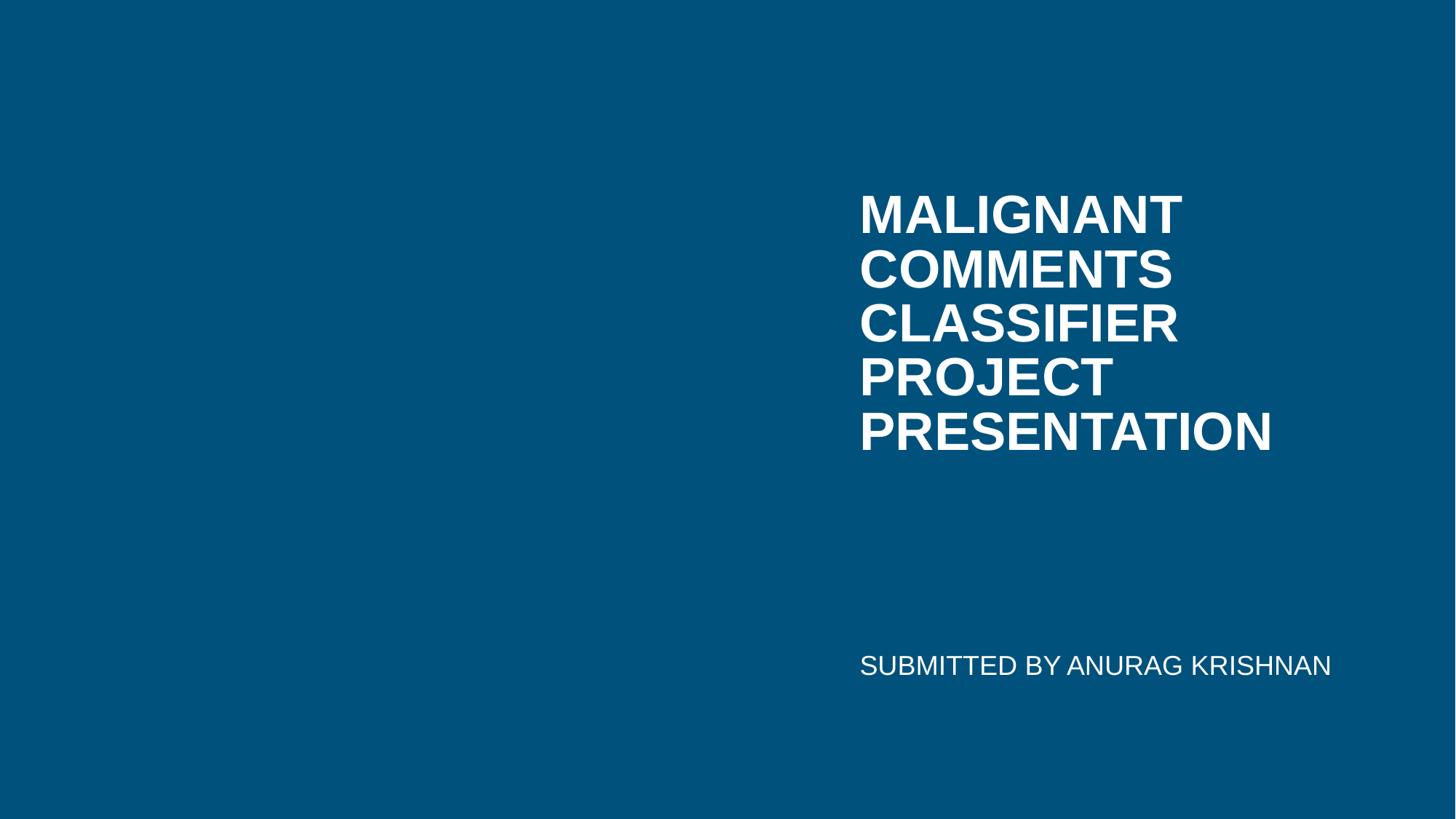

# MALIGNANT COMMENTS CLASSIFIER PROJECT PRESENTATION
SUBMITTED BY ANURAG KRISHNAN